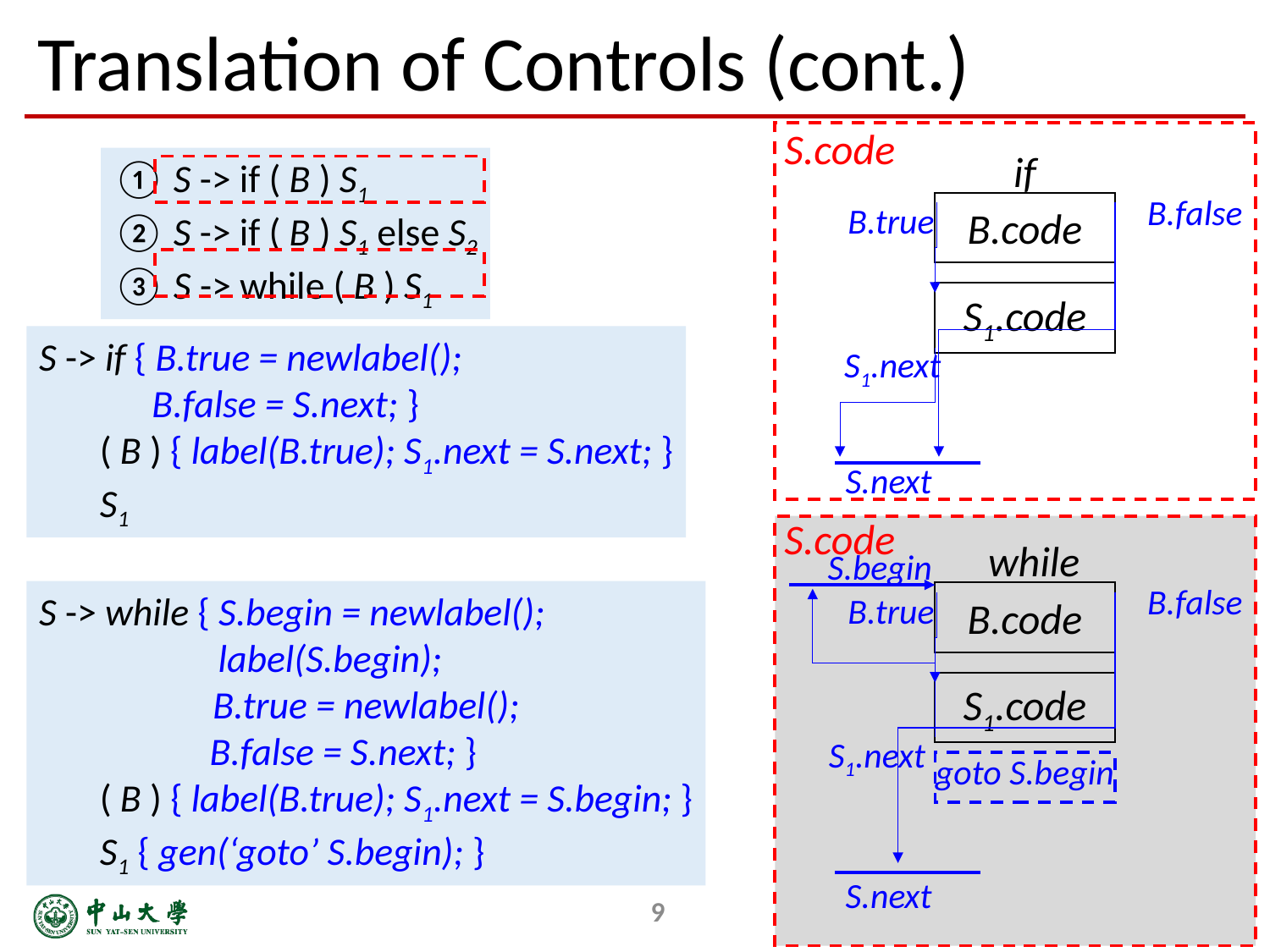

# Translation of Controls (cont.)
S.code

if
① S -> if ( B ) S1
② S -> if ( B ) S1 else S2
③ S -> while ( B ) S1

B.false
B.true
B.code

S1.code
S -> if { B.true = newlabel();
             B.false = S.next; }
       ( B ) { label(B.true); S1.next = S.next; }
       S1
S1.next
S.next
S.code

while
S.begin
B.false
S -> while { S.begin = newlabel();
	      label(S.begin);
                    B.true = newlabel();
	     B.false = S.next; }
       ( B ) { label(B.true); S1.next = S.begin; }
       S1 { gen(‘goto’ S.begin); }
B.true
B.code
S1.code
S1.next
goto S.begin

S.next
9